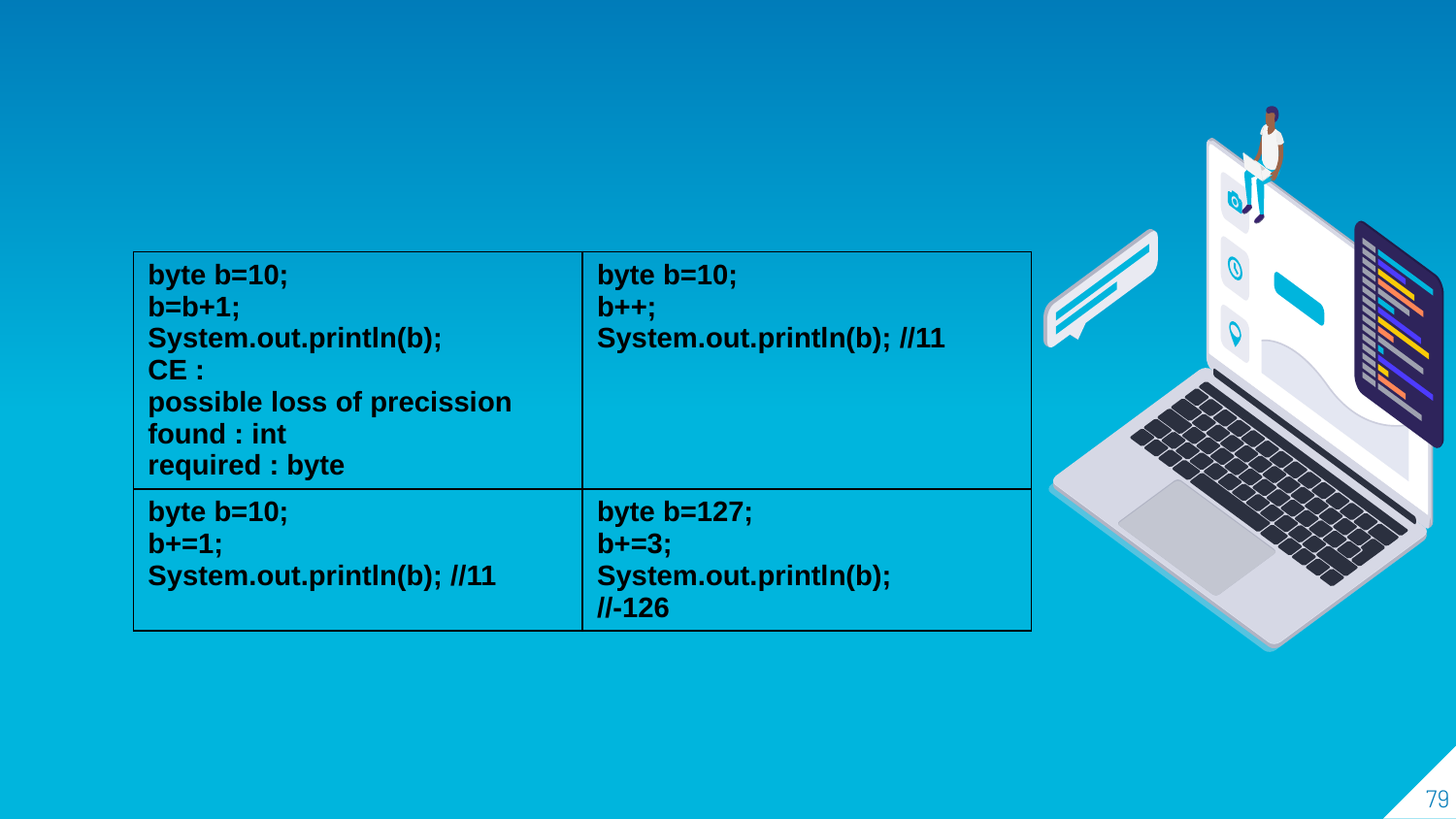

| byte b=10; b=b+1; System.out.println(b); CE : possible loss of precission found : int required : byte | byte b=10; b++; System.out.println(b); //11 |
| --- | --- |
| byte b=10; b+=1; System.out.println(b); //11 | byte b=127; b+=3; System.out.println(b); //-126 |
79